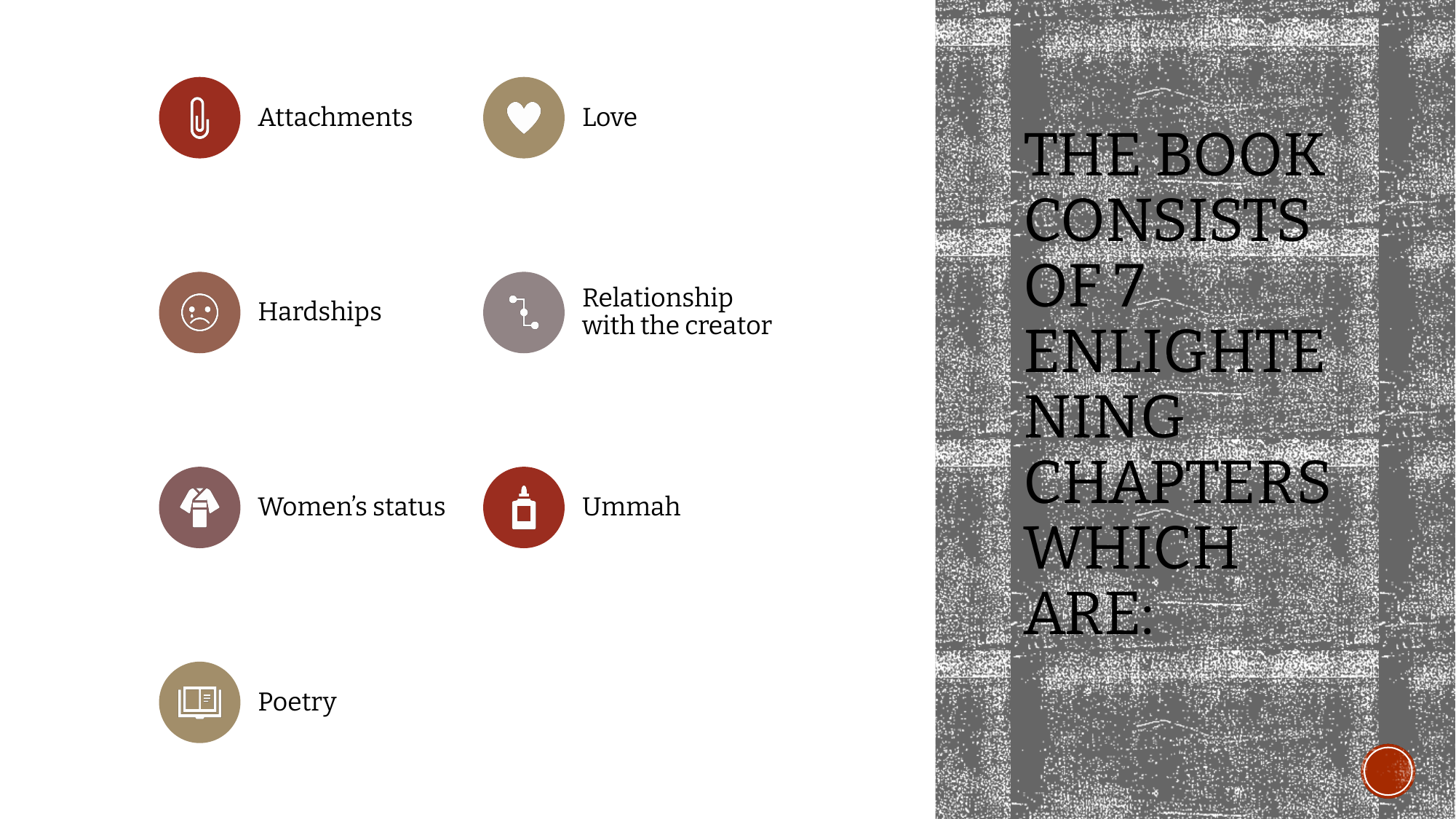

Attachments
Love
Hardships
Relationship with the creator
Women’s status
Ummah
Poetry
# The book consists of 7 enlightening chapters which are: